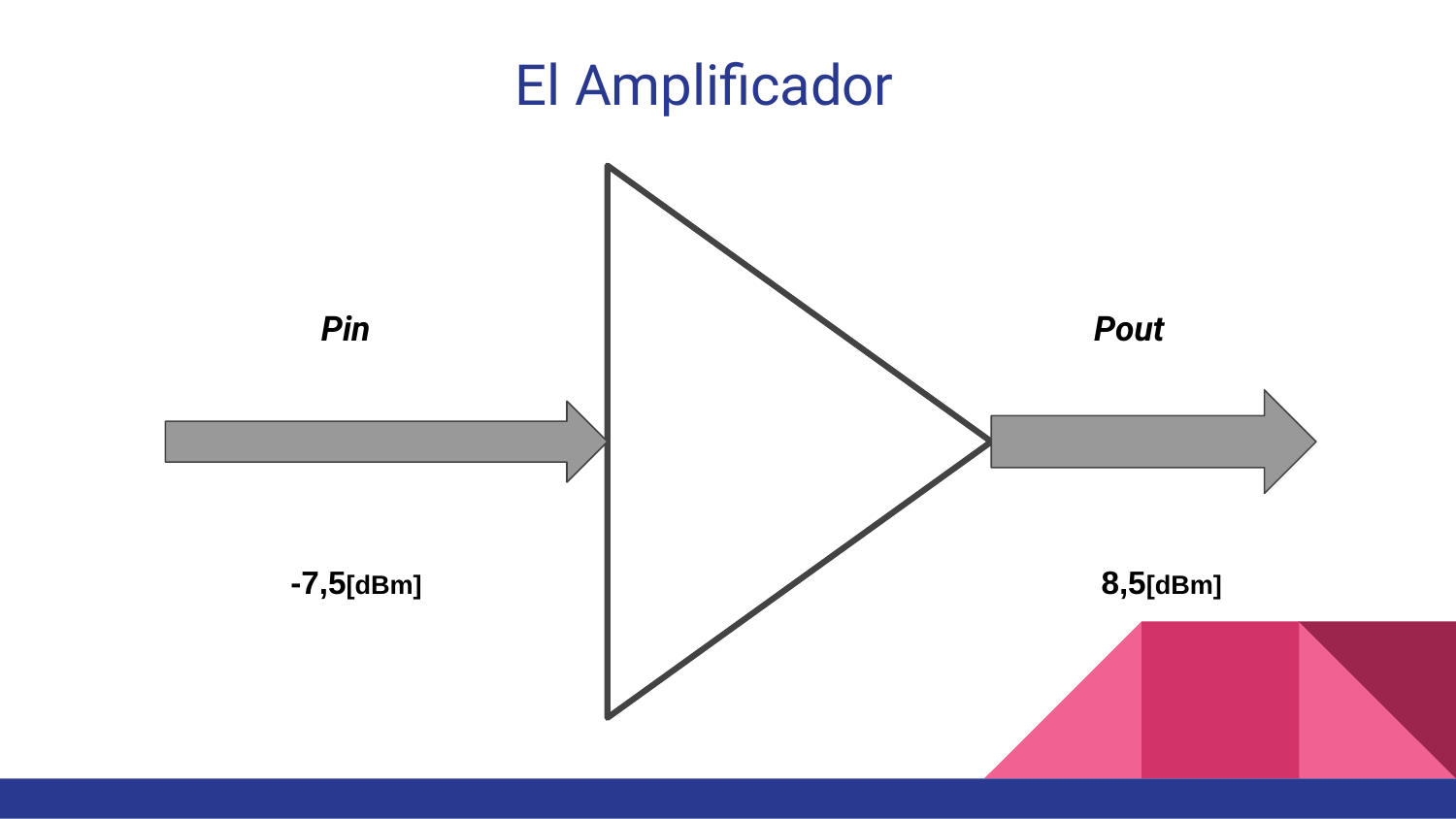

# El Amplificador

Pin
Pout

-7,5[dBm]
8,5[dBm]